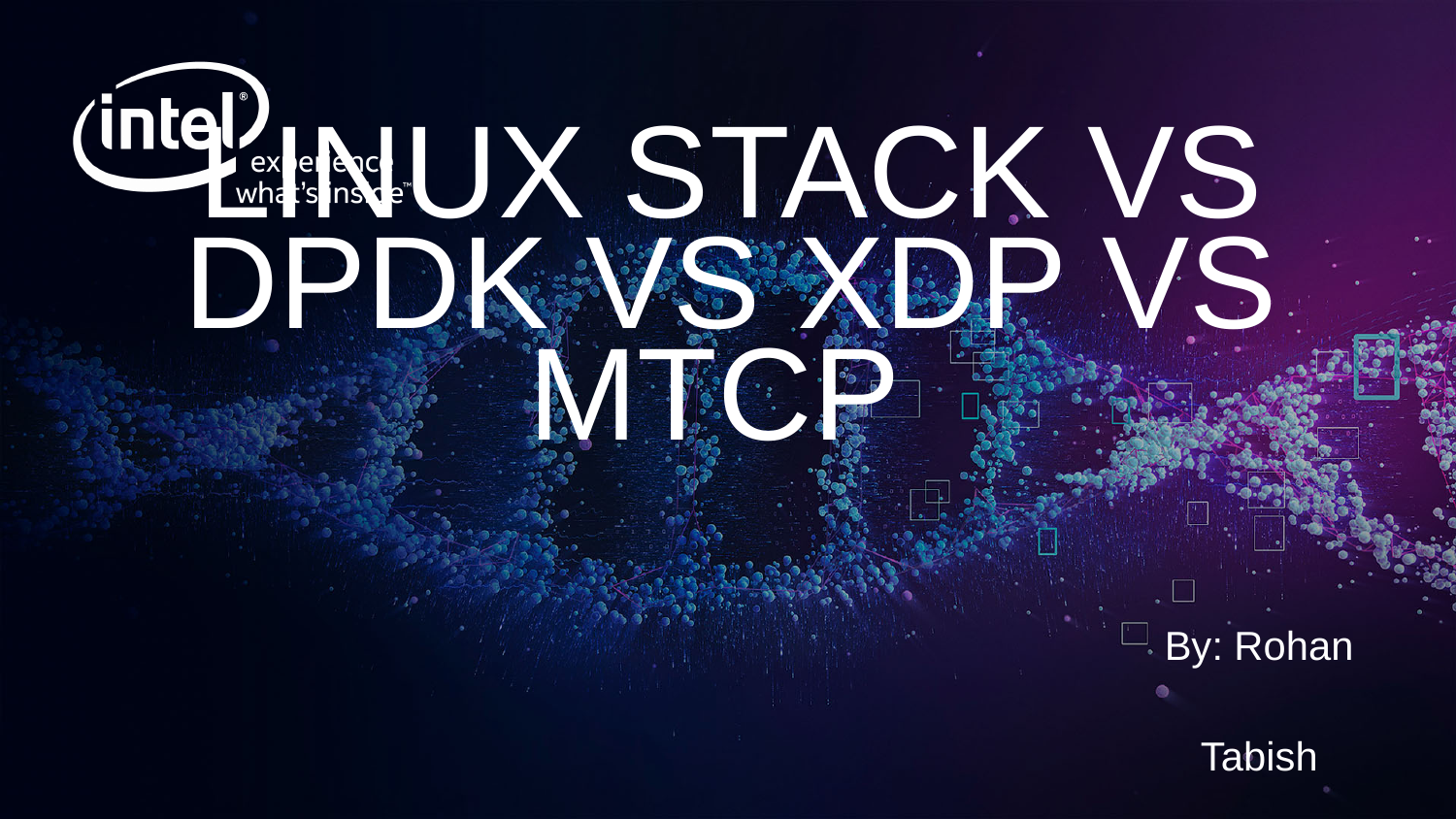

# LINUX STACK VS DPDK VS XDP VS MTCP
By: Rohan Tabish